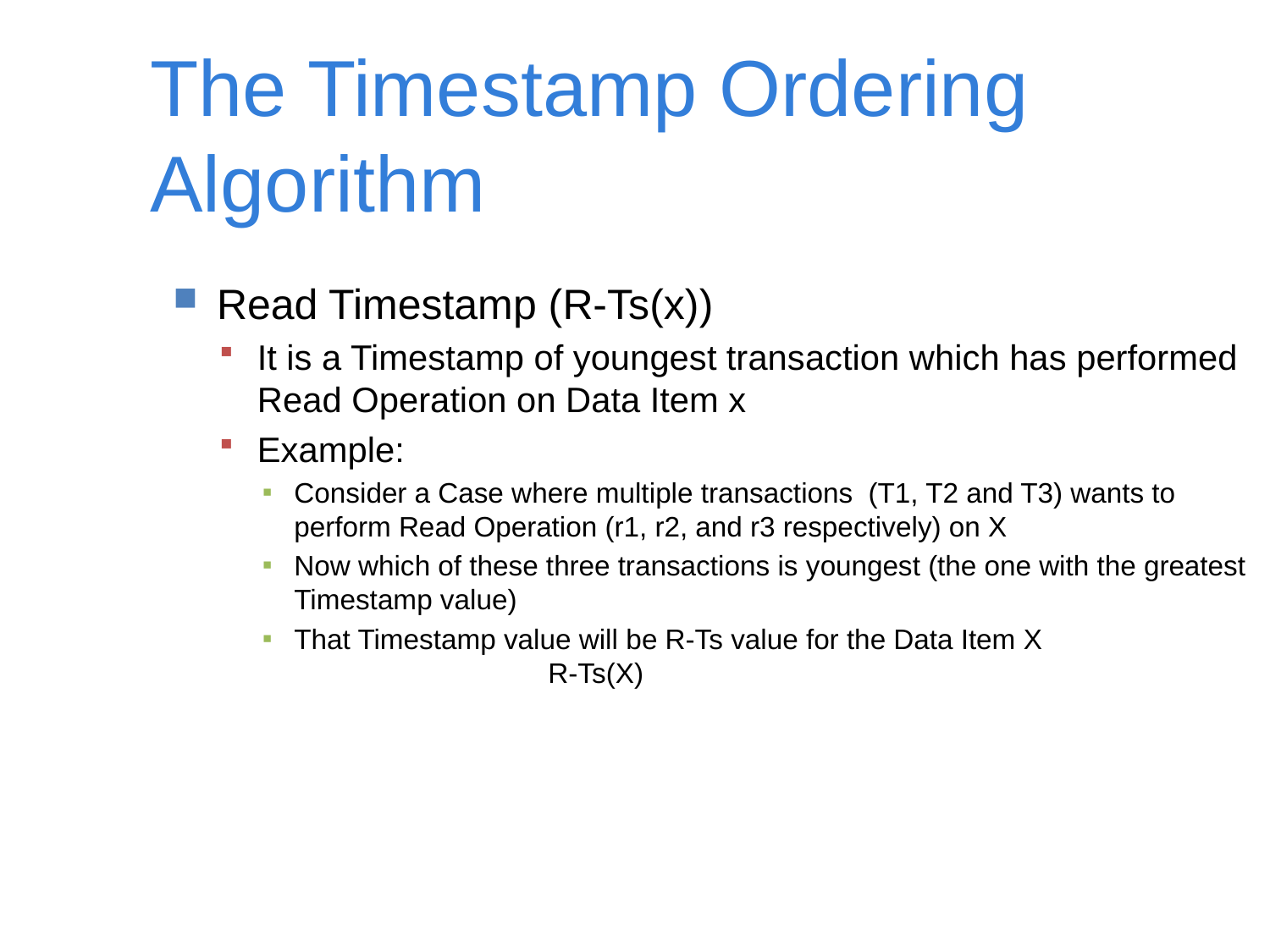

The Timestamp Ordering Algorithm
Read Timestamp (R-Ts(x))
It is a Timestamp of youngest transaction which has performed Read Operation on Data Item x
Example:
Consider a Case where multiple transactions  (T1, T2 and T3) wants to perform Read Operation (r1, r2, and r3 respectively) on X
Now which of these three transactions is youngest (the one with the greatest Timestamp value)
That Timestamp value will be R-Ts value for the Data Item X
		R-Ts(X)